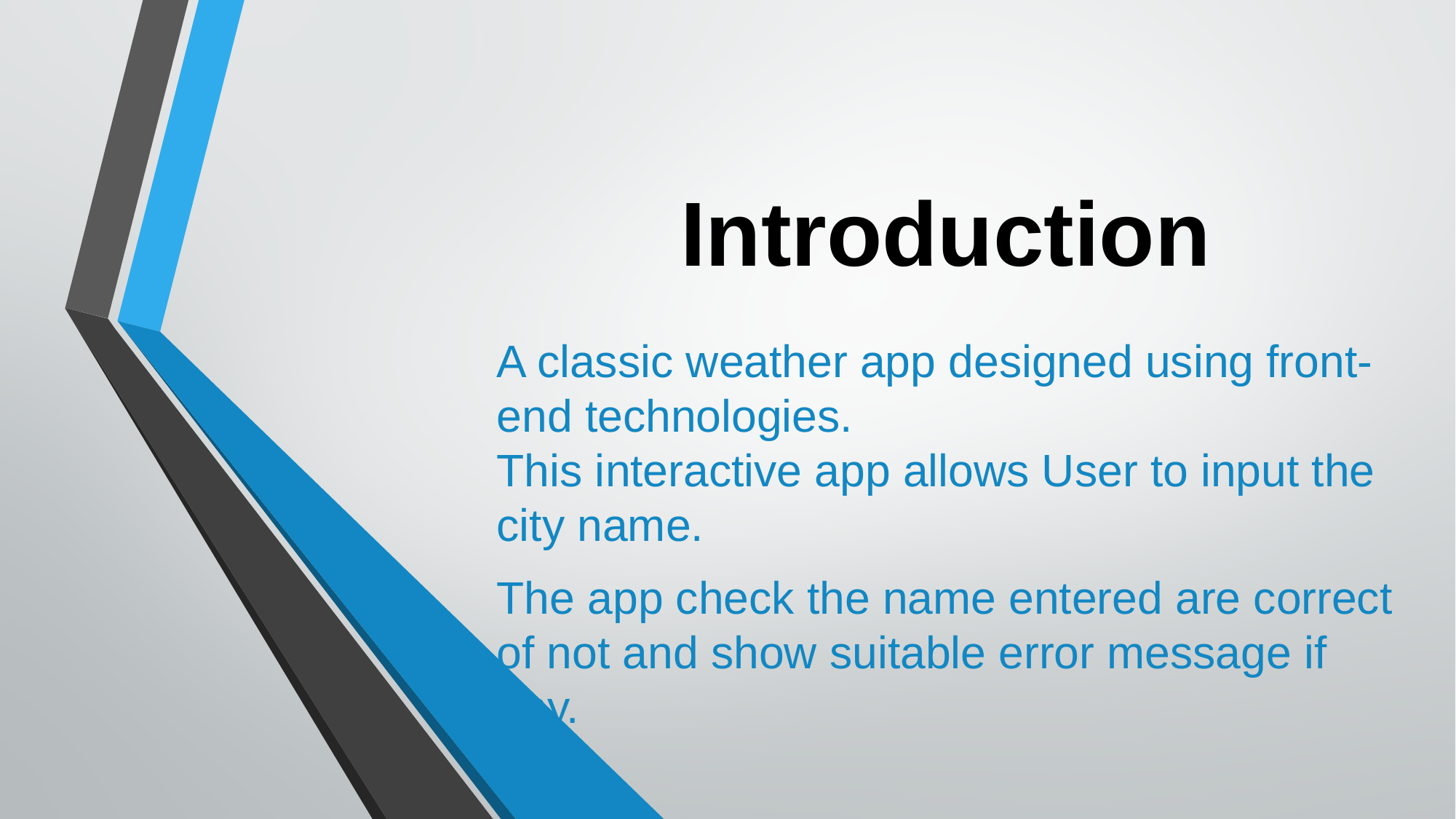

# Introduction
A classic weather app designed using front-end technologies.
This interactive app allows User to input the city name.
The app check the name entered are correct of not and show suitable error message if any.